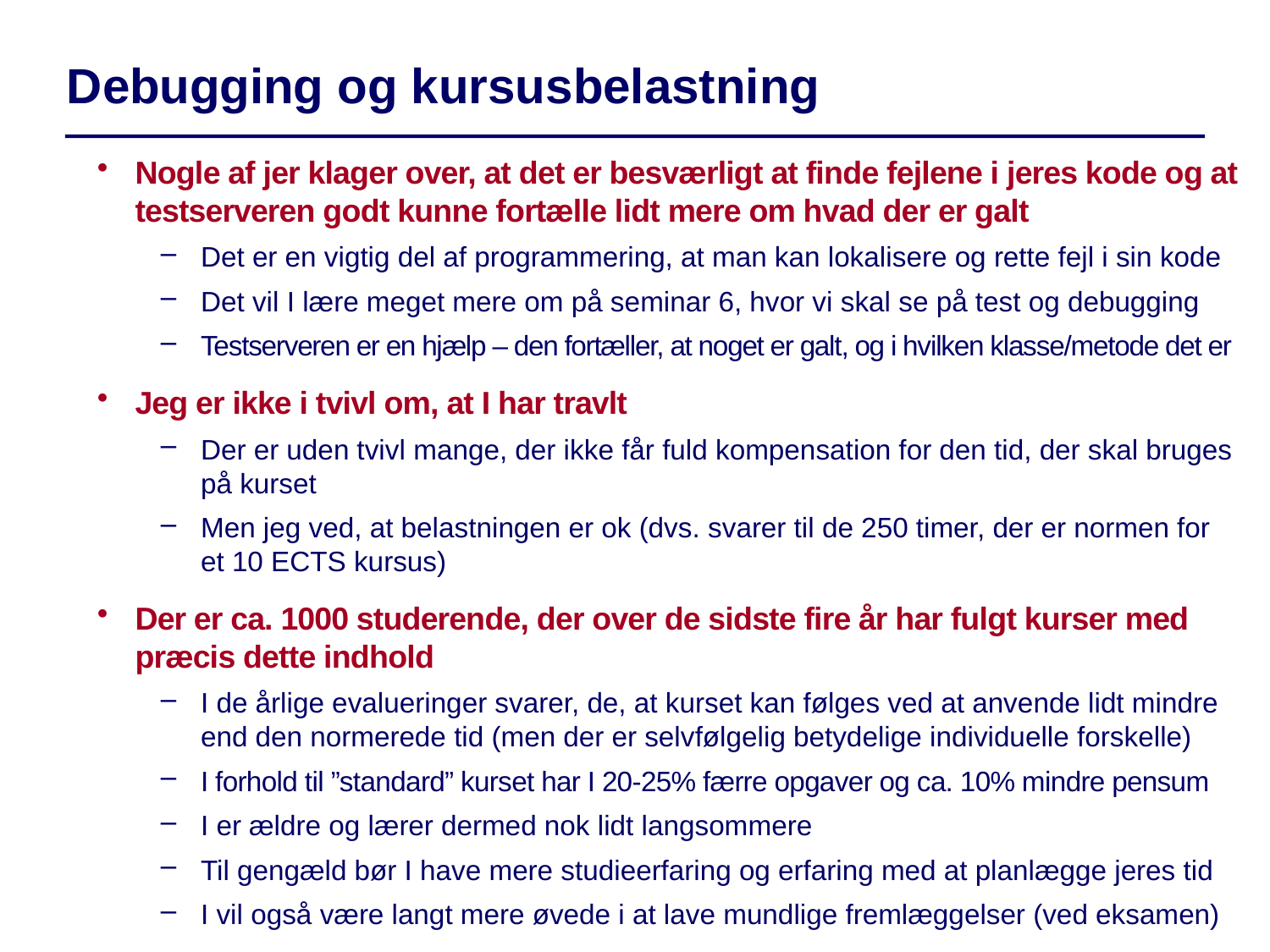

Debugging og kursusbelastning
Nogle af jer klager over, at det er besværligt at finde fejlene i jeres kode og at testserveren godt kunne fortælle lidt mere om hvad der er galt
Det er en vigtig del af programmering, at man kan lokalisere og rette fejl i sin kode
Det vil I lære meget mere om på seminar 6, hvor vi skal se på test og debugging
Testserveren er en hjælp – den fortæller, at noget er galt, og i hvilken klasse/metode det er
Jeg er ikke i tvivl om, at I har travlt
Der er uden tvivl mange, der ikke får fuld kompensation for den tid, der skal bruges på kurset
Men jeg ved, at belastningen er ok (dvs. svarer til de 250 timer, der er normen for et 10 ECTS kursus)
Der er ca. 1000 studerende, der over de sidste fire år har fulgt kurser med præcis dette indhold
I de årlige evalueringer svarer, de, at kurset kan følges ved at anvende lidt mindre end den normerede tid (men der er selvfølgelig betydelige individuelle forskelle)
I forhold til ”standard” kurset har I 20-25% færre opgaver og ca. 10% mindre pensum
I er ældre og lærer dermed nok lidt langsommere
Til gengæld bør I have mere studieerfaring og erfaring med at planlægge jeres tid
I vil også være langt mere øvede i at lave mundlige fremlæggelser (ved eksamen)